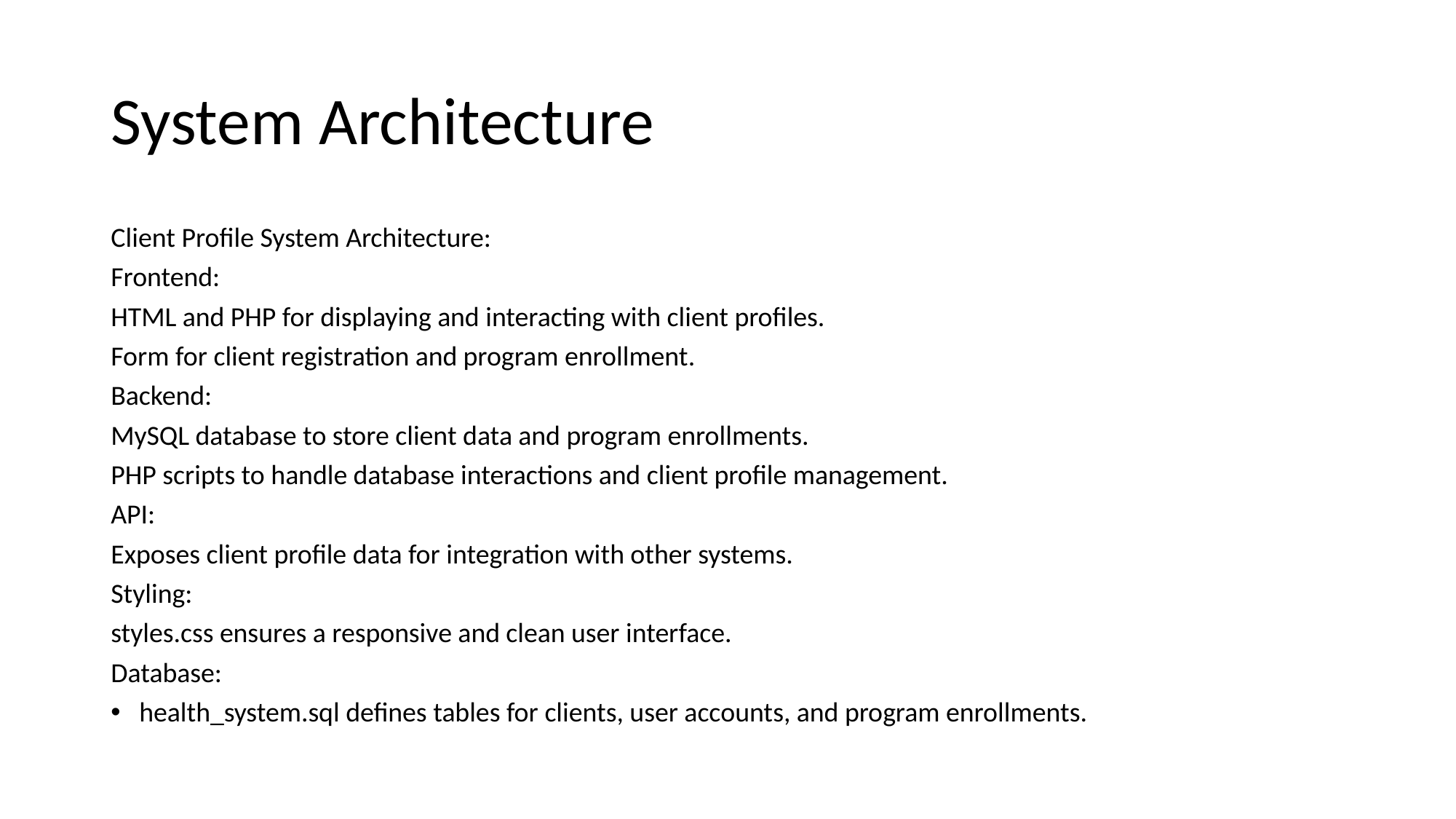

# System Architecture
Client Profile System Architecture:
Frontend:
HTML and PHP for displaying and interacting with client profiles.
Form for client registration and program enrollment.
Backend:
MySQL database to store client data and program enrollments.
PHP scripts to handle database interactions and client profile management.
API:
Exposes client profile data for integration with other systems.
Styling:
styles.css ensures a responsive and clean user interface.
Database:
health_system.sql defines tables for clients, user accounts, and program enrollments.